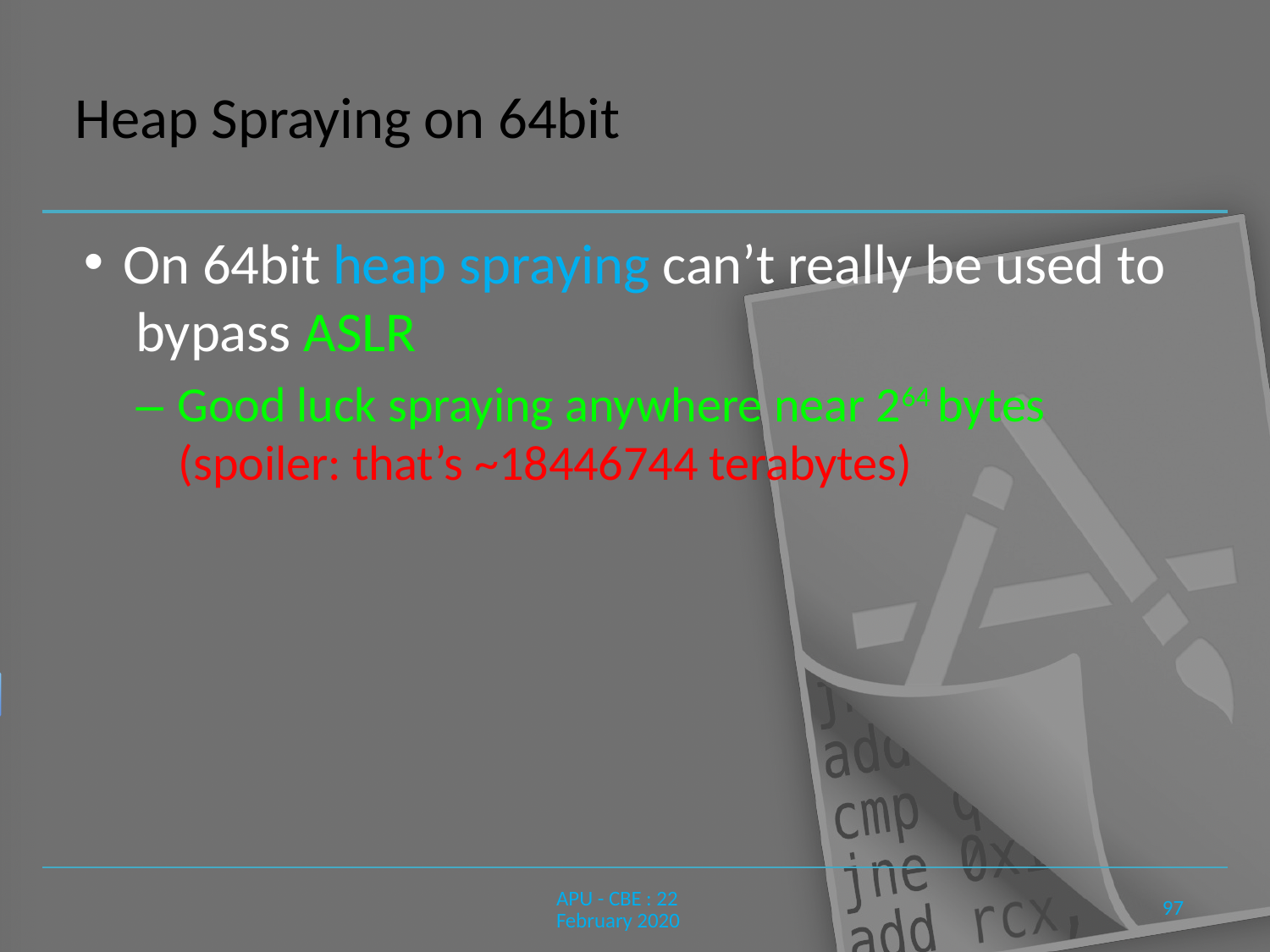

# Heap Spraying on 64bit

On 64bit heap spraying can’t really be used to  bypass ASLR
– Good luck spraying anywhere near 264 bytes  (spoiler: that’s ~18446744 terabytes)

97
APU - CBE : 22 February 2020